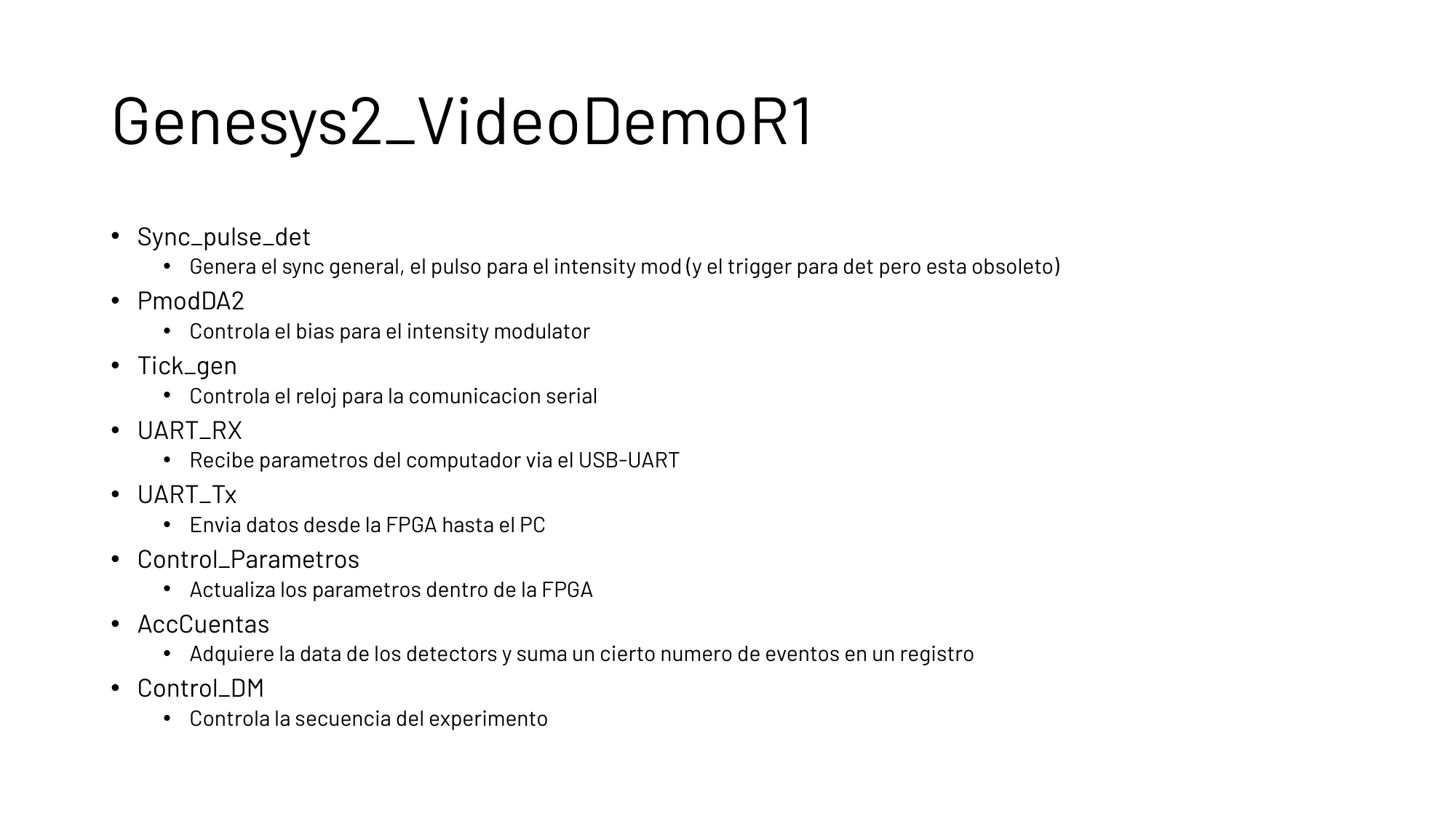

# Genesys2_VideoDemoR1
Sync_pulse_det
Genera el sync general, el pulso para el intensity mod (y el trigger para det pero esta obsoleto)
PmodDA2
Controla el bias para el intensity modulator
Tick_gen
Controla el reloj para la comunicacion serial
UART_RX
Recibe parametros del computador via el USB-UART
UART_Tx
Envia datos desde la FPGA hasta el PC
Control_Parametros
Actualiza los parametros dentro de la FPGA
AccCuentas
Adquiere la data de los detectors y suma un cierto numero de eventos en un registro
Control_DM
Controla la secuencia del experimento